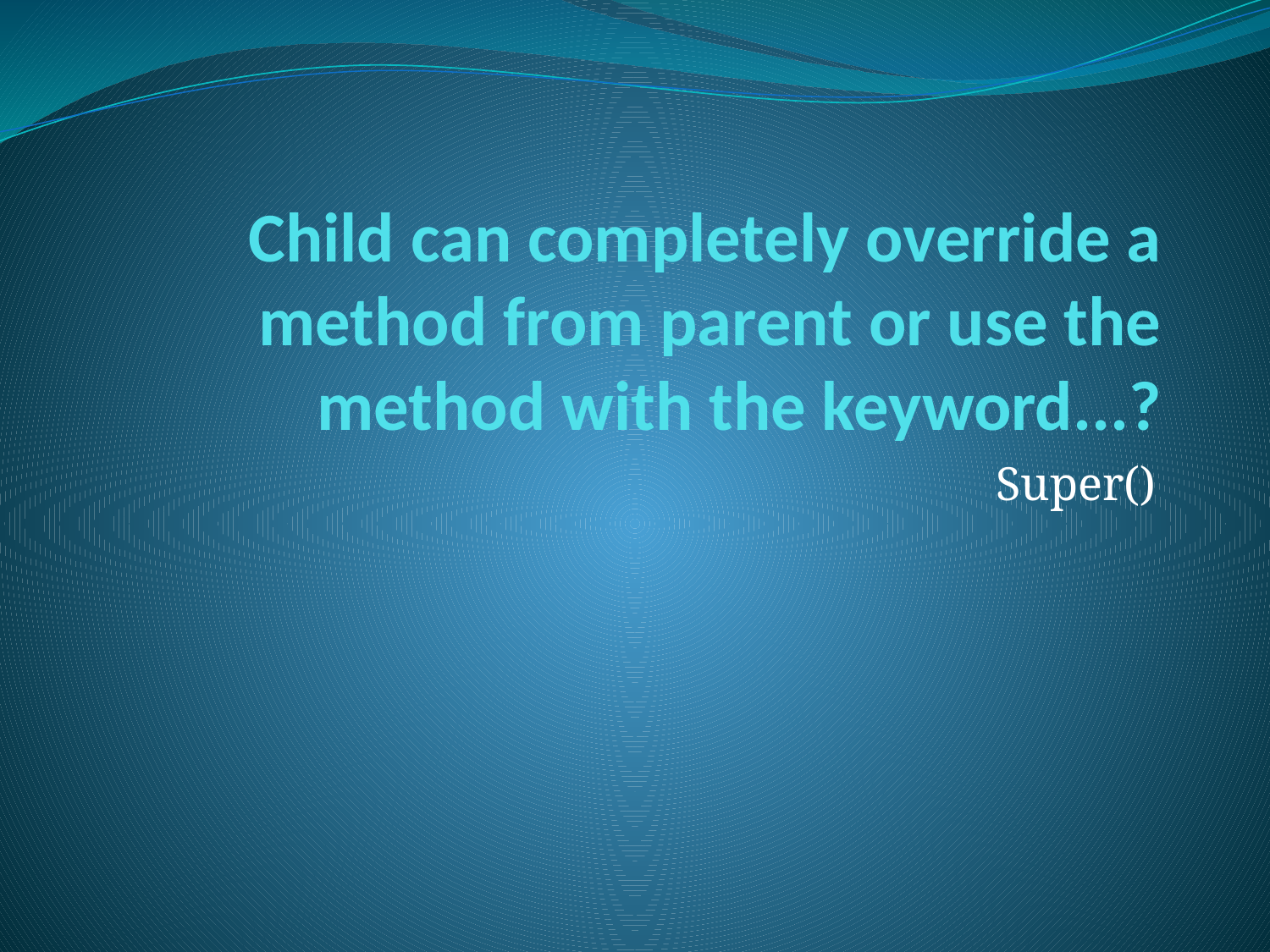

# Child can completely override a method from parent or use the method with the keyword...?
Super()